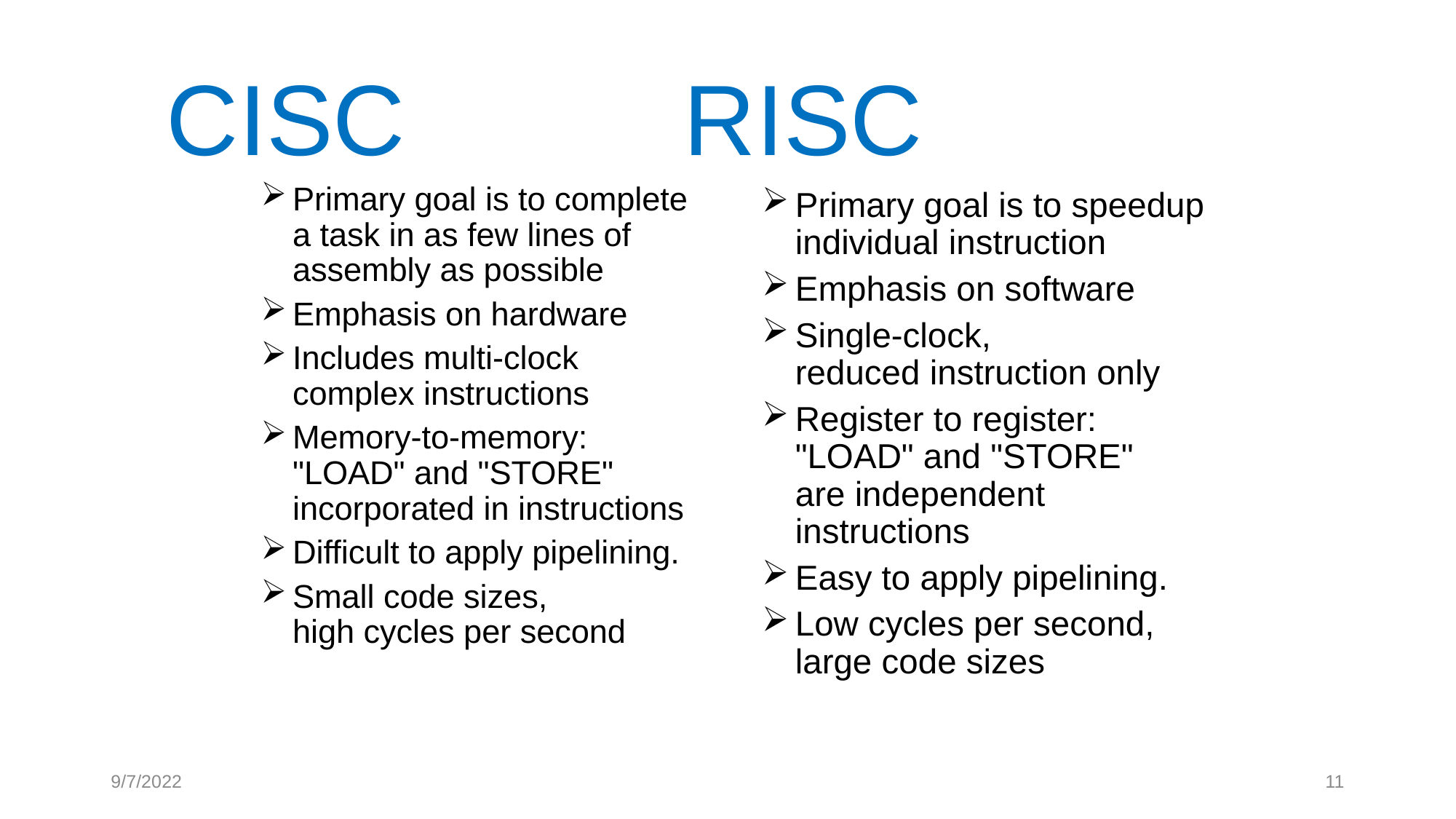

# CISC          RISC
Primary goal is to complete a task in as few lines of assembly as possible
Emphasis on hardware
Includes multi-clock
complex instructions
Memory-to-memory:
"LOAD" and "STORE"
incorporated in instructions
Difficult to apply pipelining.
Small code sizes,
high cycles per second

Primary goal is to speedup individual instruction
Emphasis on software
Single-clock,
reduced instruction only
Register to register:
"LOAD" and "STORE"
are independent instructions
Easy to apply pipelining.
Low cycles per second,
large code sizes

9/7/2022

11